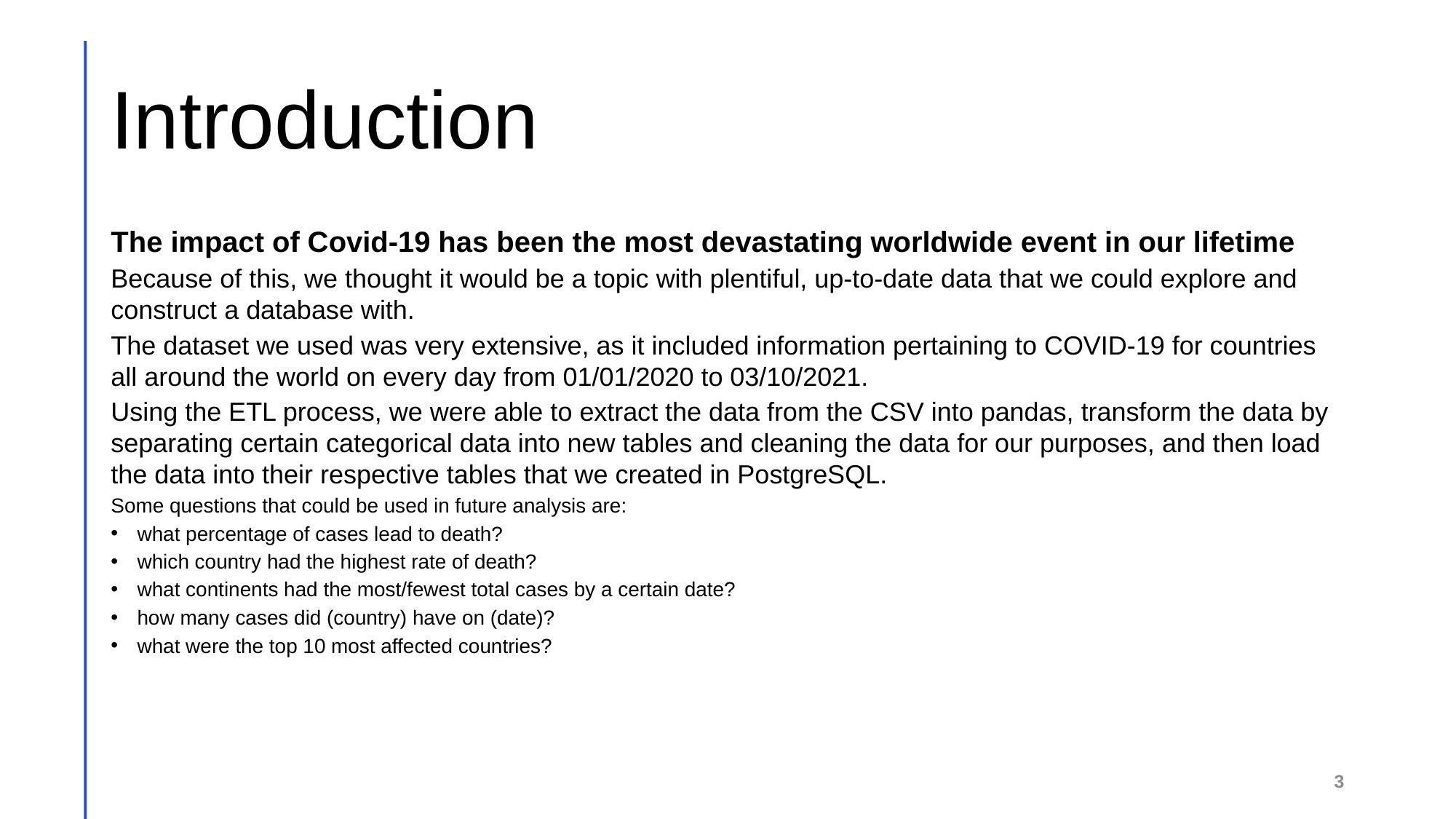

# Introduction
The impact of Covid-19 has been the most devastating worldwide event in our lifetime
Because of this, we thought it would be a topic with plentiful, up-to-date data that we could explore and construct a database with.
The dataset we used was very extensive, as it included information pertaining to COVID-19 for countries all around the world on every day from 01/01/2020 to 03/10/2021.
Using the ETL process, we were able to extract the data from the CSV into pandas, transform the data by separating certain categorical data into new tables and cleaning the data for our purposes, and then load the data into their respective tables that we created in PostgreSQL.
Some questions that could be used in future analysis are:
what percentage of cases lead to death?
which country had the highest rate of death?
what continents had the most/fewest total cases by a certain date?
how many cases did (country) have on (date)?
what were the top 10 most affected countries?
3